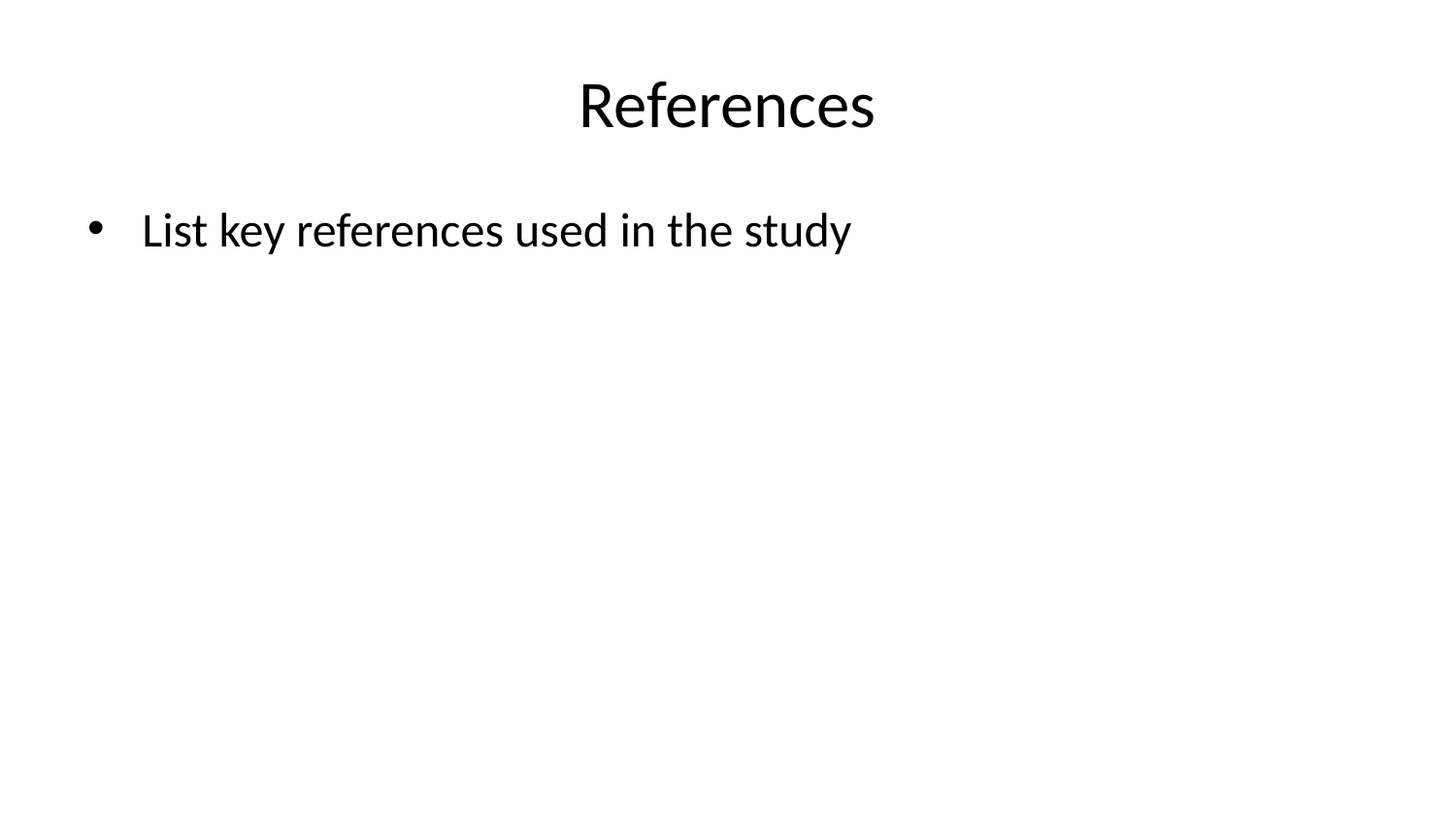

# References
List key references used in the study